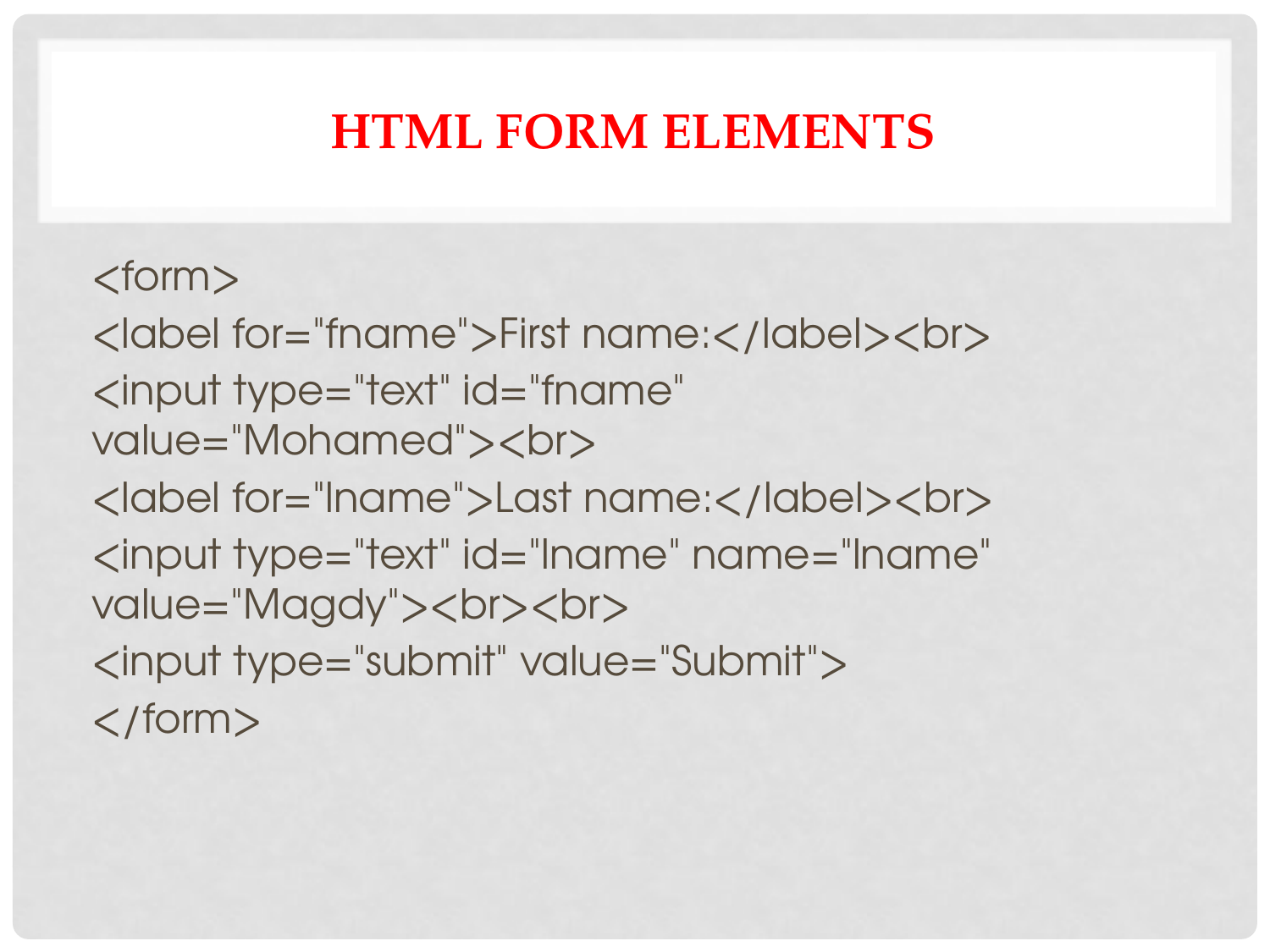

# HTML form elements
<form>
<label for="fname">First name:</label><br>
<input type="text" id="fname" value="Mohamed"><br>
<label for="lname">Last name:</label><br>
<input type="text" id="lname" name="lname" value="Magdy"><br><br>
<input type="submit" value="Submit">
</form>